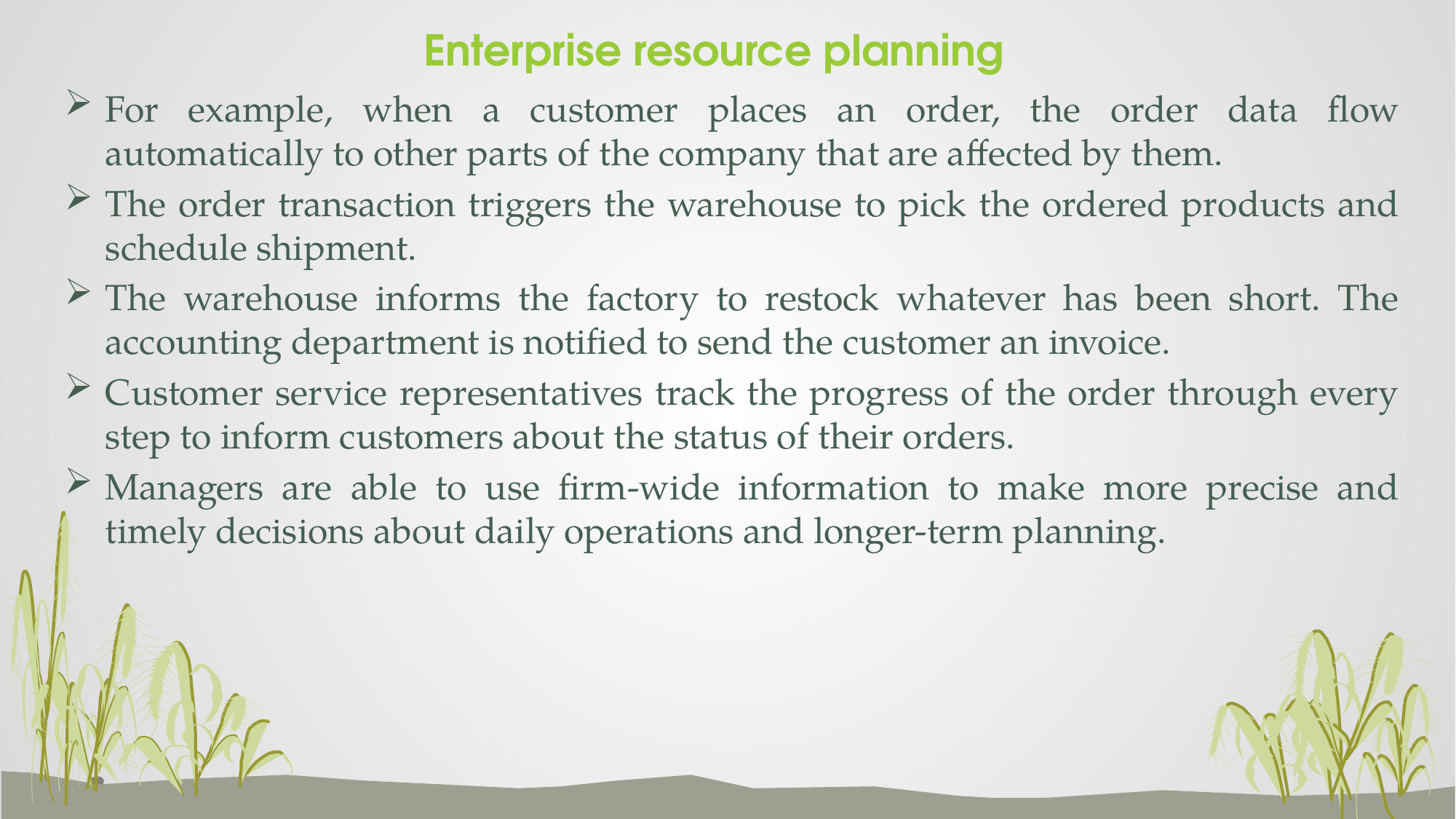

# Enterprise resource planning
For example, when a customer places an order, the order data flow automatically to other parts of the company that are affected by them.
The order transaction triggers the warehouse to pick the ordered products and schedule shipment.
The warehouse informs the factory to restock whatever has been short. The accounting department is notified to send the customer an invoice.
Customer service representatives track the progress of the order through every step to inform customers about the status of their orders.
Managers are able to use firm-wide information to make more precise and timely decisions about daily operations and longer-term planning.